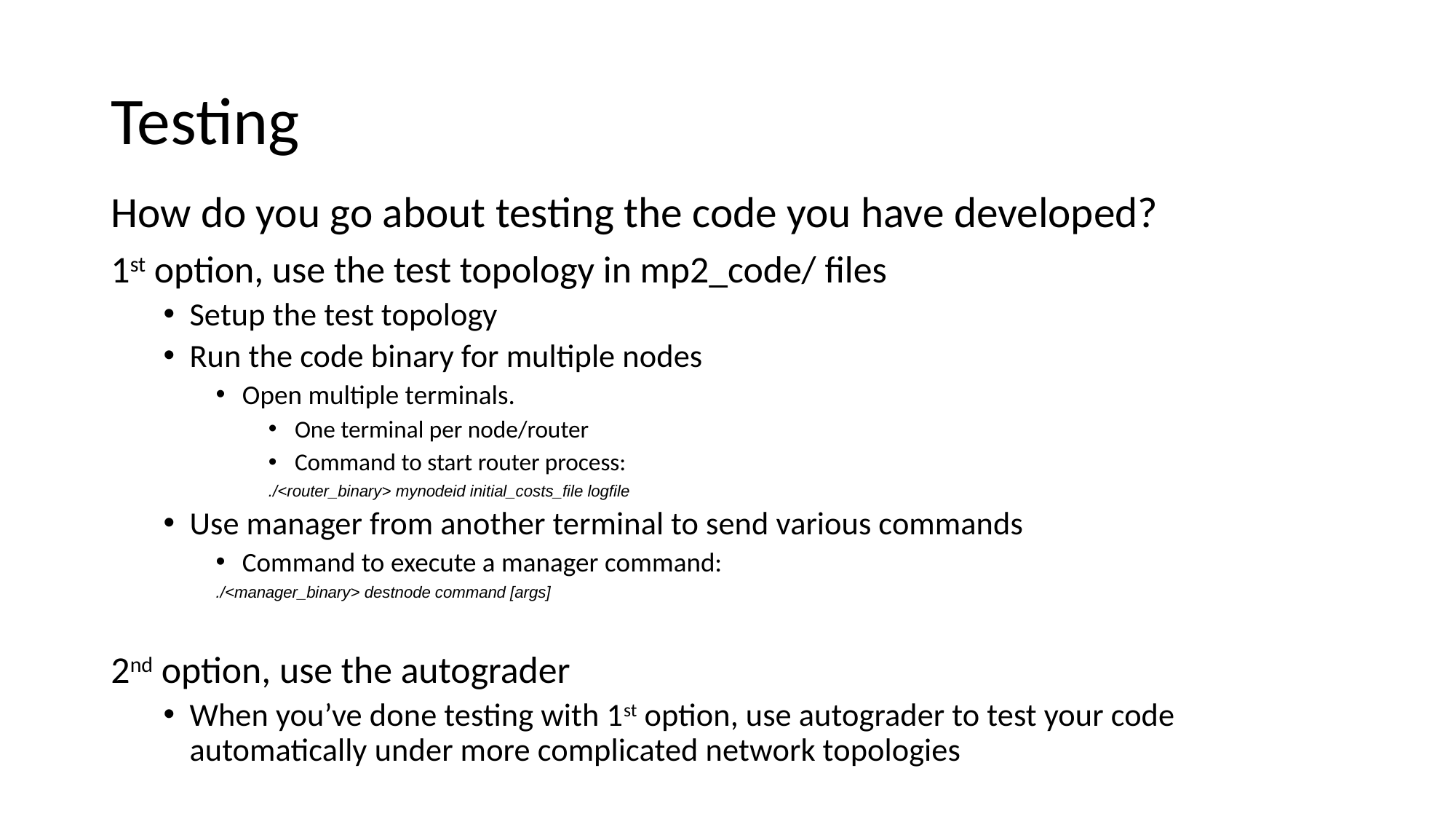

# Testing
How do you go about testing the code you have developed?
1st option, use the test topology in mp2_code/ files
Setup the test topology
Run the code binary for multiple nodes
Open multiple terminals.
One terminal per node/router
Command to start router process:
./<router_binary> mynodeid initial_costs_file logfile
Use manager from another terminal to send various commands
Command to execute a manager command:
./<manager_binary> destnode command [args]

2nd option, use the autograder
When you’ve done testing with 1st option, use autograder to test your code automatically under more complicated network topologies